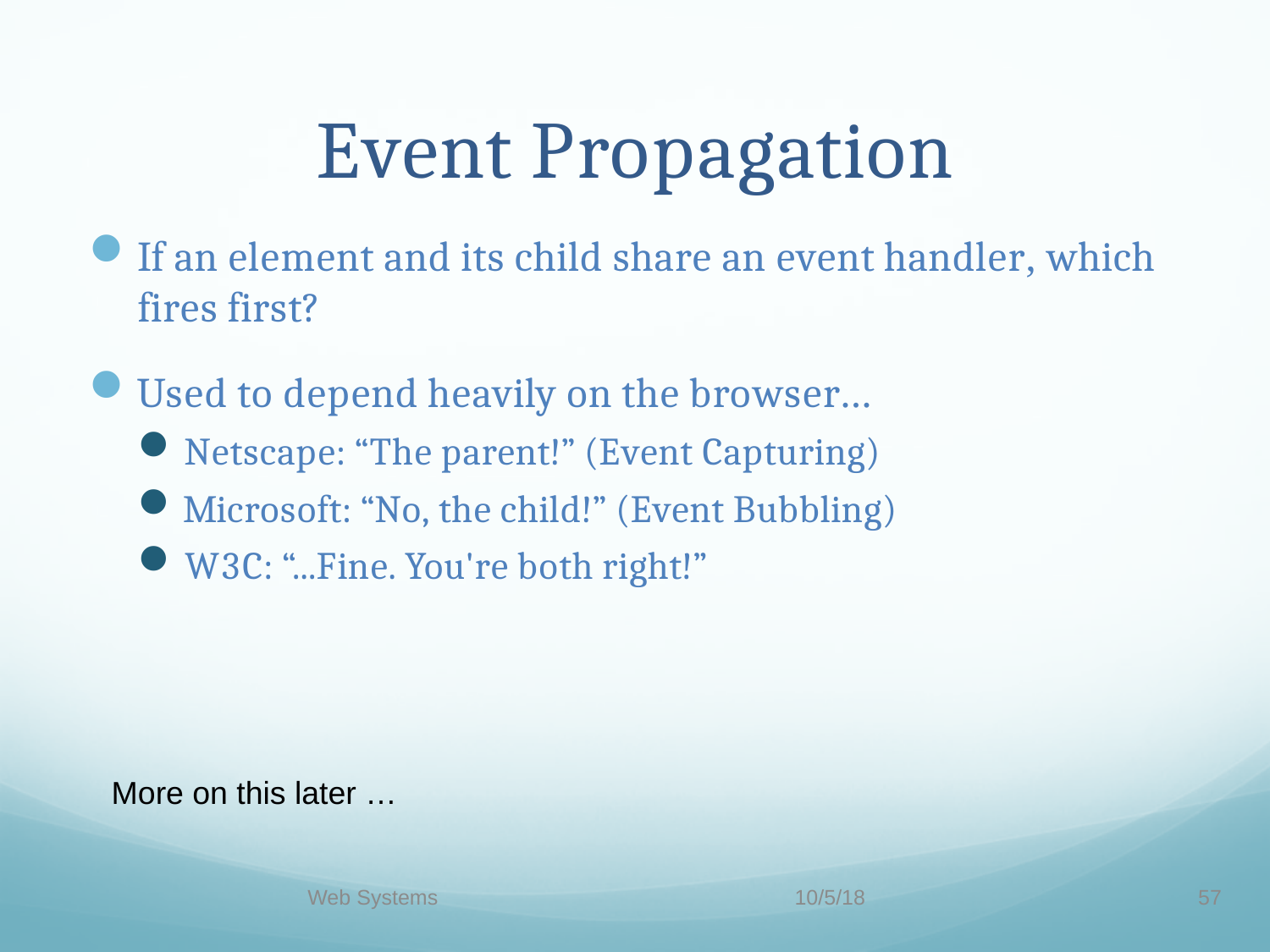

# Event Propagation
If an element and its child share an event handler, which fires first?
Used to depend heavily on the browser...
Netscape: “The parent!” (Event Capturing)
Microsoft: “No, the child!” (Event Bubbling)
W3C: “...Fine. You're both right!”
More on this later …
Web Systems
10/5/18
57